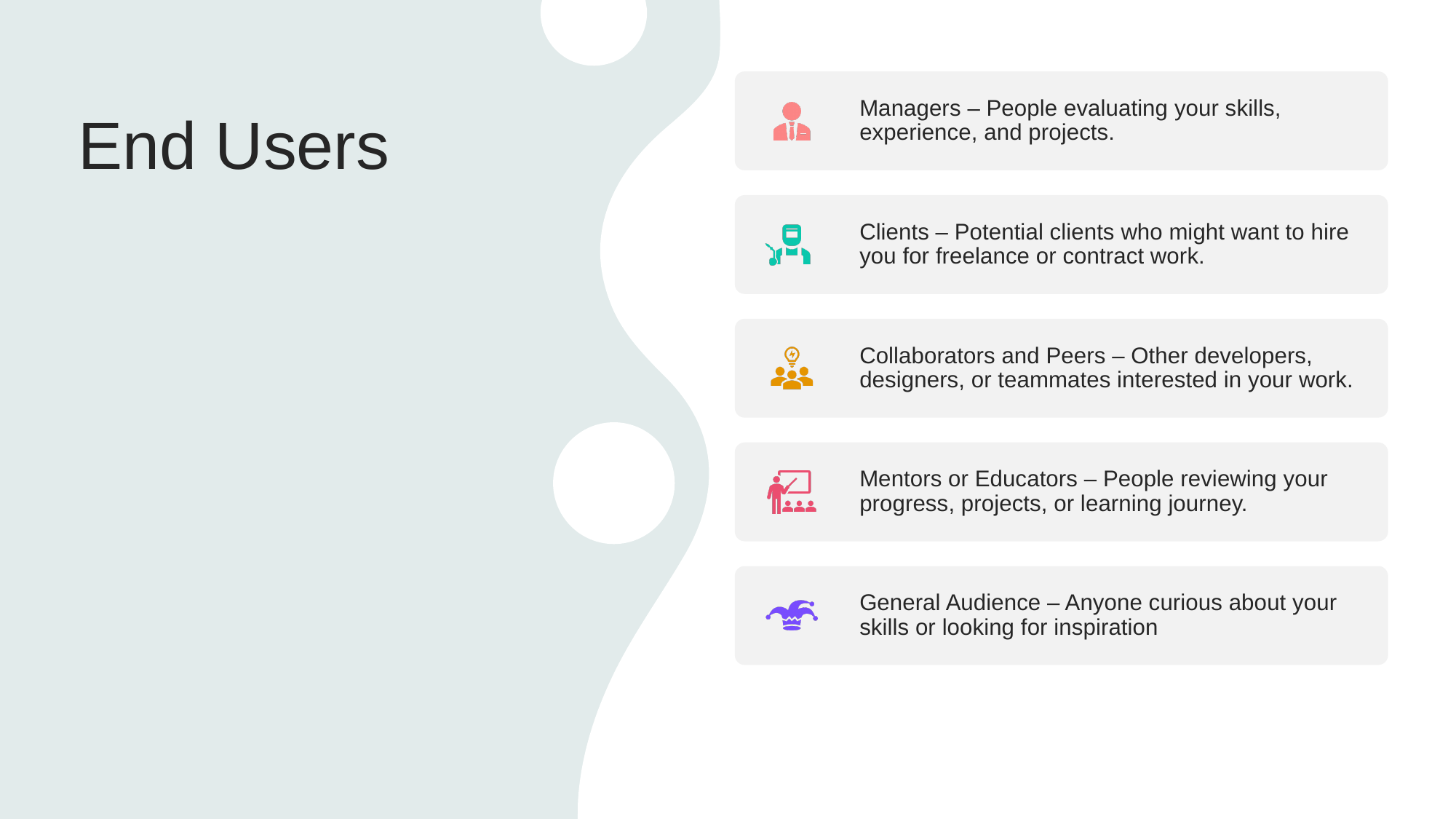

Managers – People evaluating your skills, experience, and projects.
Clients – Potential clients who might want to hire you for freelance or contract work.
Collaborators and Peers – Other developers, designers, or teammates interested in your work.
Mentors or Educators – People reviewing your progress, projects, or learning journey.
General Audience – Anyone curious about your skills or looking for inspiration
# End Users